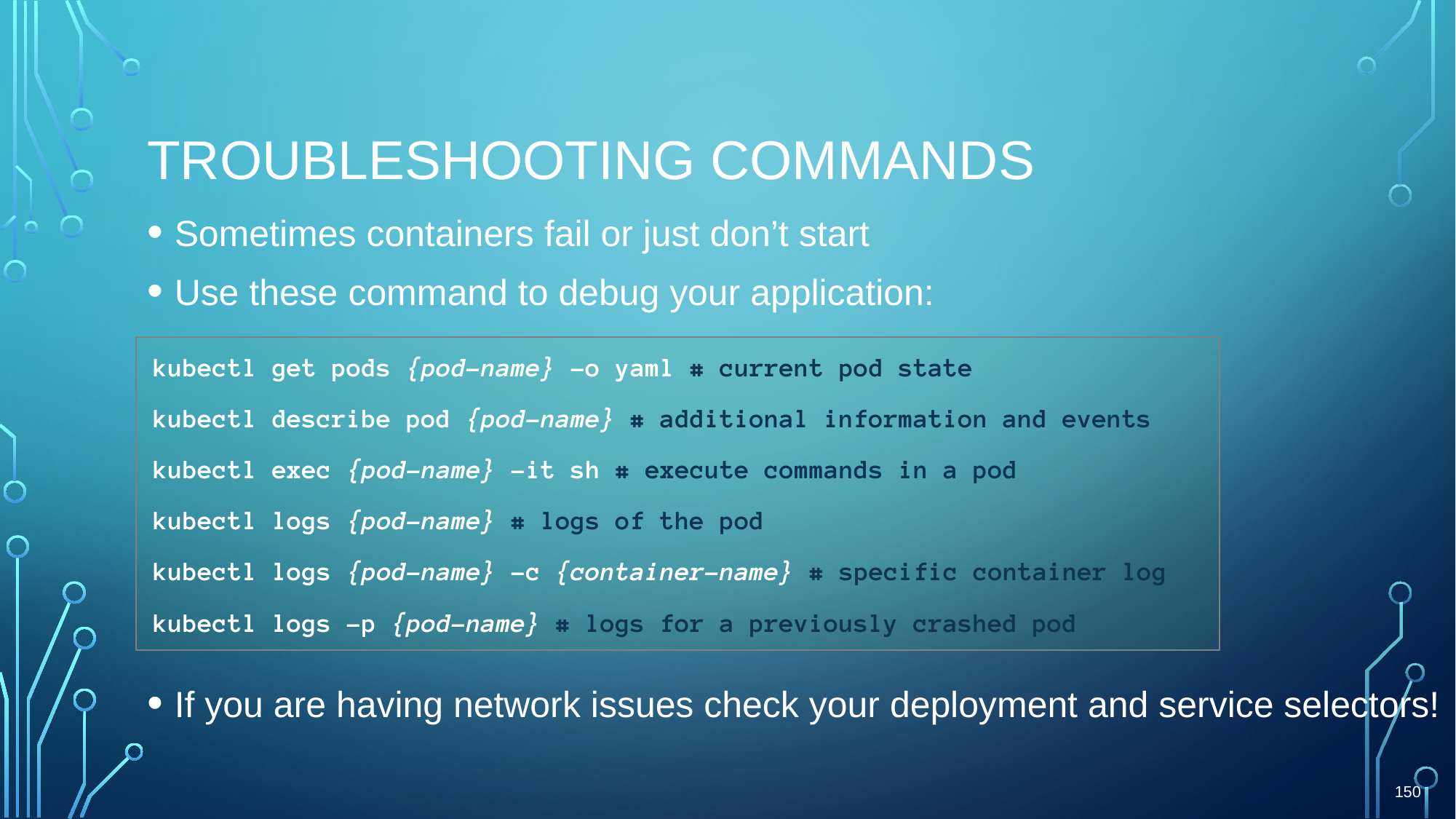

# Troubleshooting commands
Sometimes containers fail or just don’t start
Use these command to debug your application:

If you are having network issues check your deployment and service selectors!
kubectl get pods {pod-name} –o yaml # current pod state
kubectl describe pod {pod-name} # additional information and events
kubectl exec {pod-name} –it sh # execute commands in a pod
kubectl logs {pod-name} # logs of the pod
kubectl logs {pod-name} –c {container-name} # specific container log
kubectl logs –p {pod-name} # logs for a previously crashed pod
150